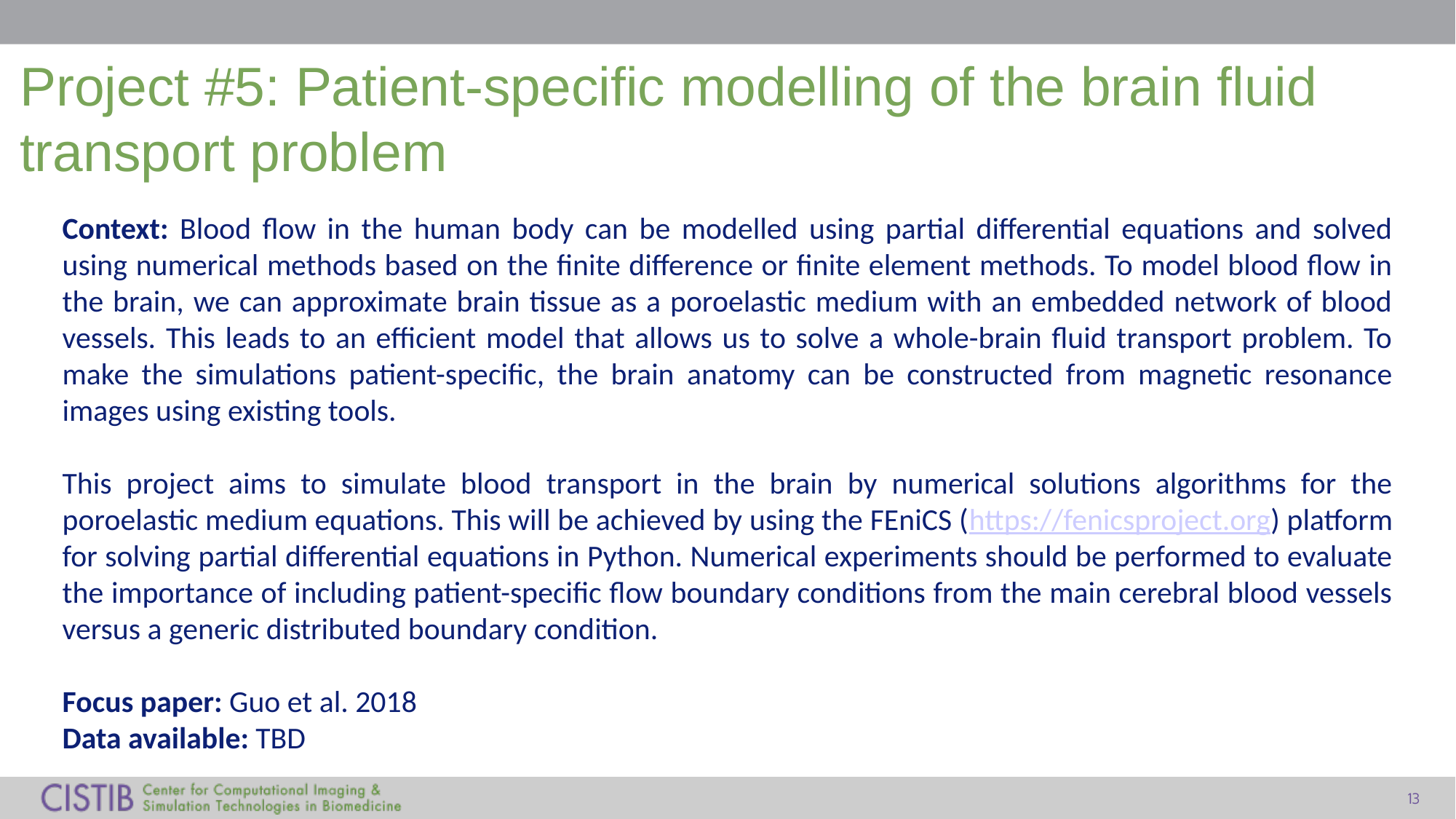

# Project #5: Patient-specific modelling of the brain fluid transport problem
Context: Blood flow in the human body can be modelled using partial differential equations and solved using numerical methods based on the finite difference or finite element methods. To model blood flow in the brain, we can approximate brain tissue as a poroelastic medium with an embedded network of blood vessels. This leads to an efficient model that allows us to solve a whole-brain fluid transport problem. To make the simulations patient-specific, the brain anatomy can be constructed from magnetic resonance images using existing tools.

This project aims to simulate blood transport in the brain by numerical solutions algorithms for the poroelastic medium equations. This will be achieved by using the FEniCS (https://fenicsproject.org) platform for solving partial differential equations in Python. Numerical experiments should be performed to evaluate the importance of including patient-specific flow boundary conditions from the main cerebral blood vessels versus a generic distributed boundary condition.

Focus paper: Guo et al. 2018
Data available: TBD